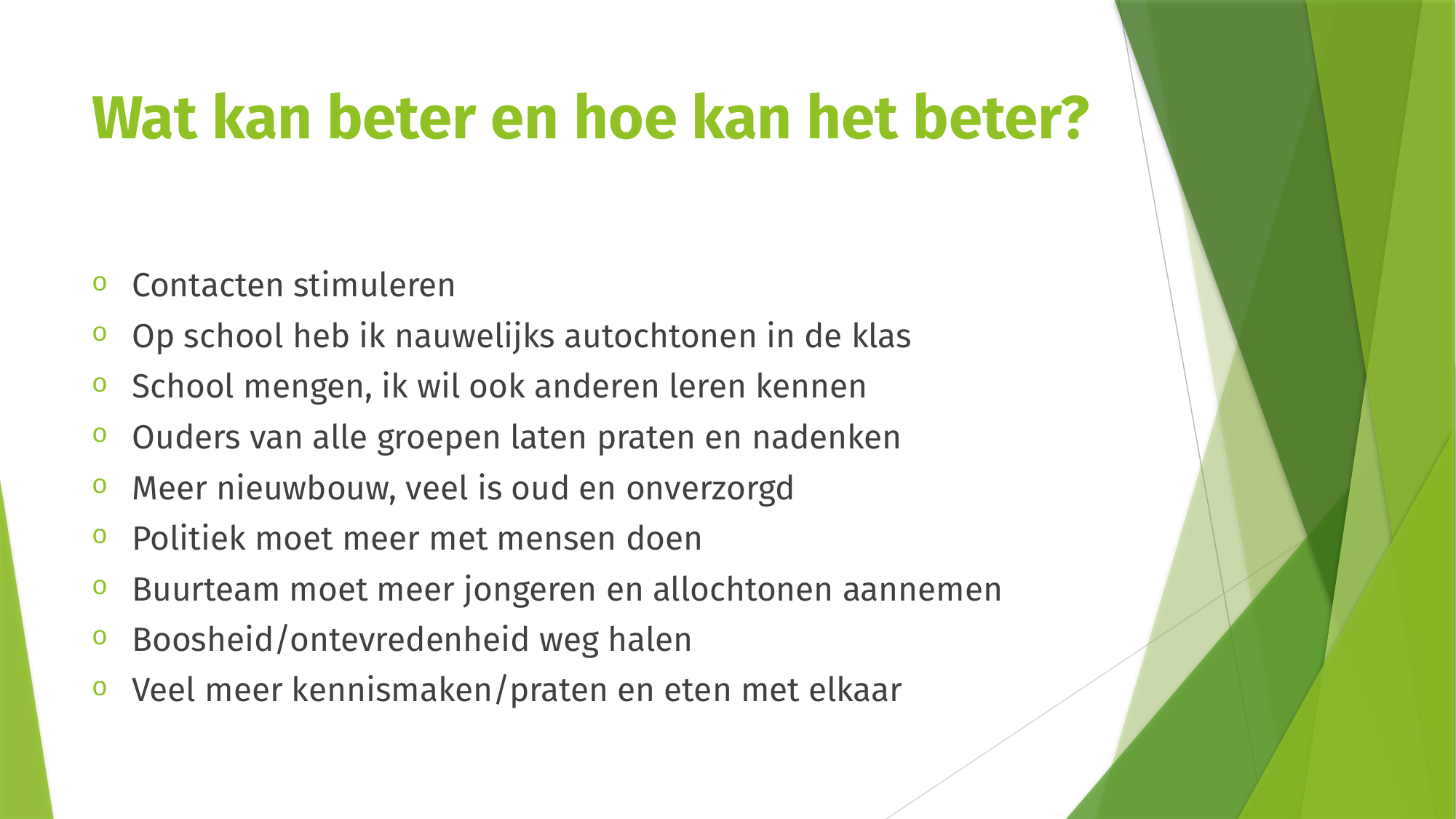

# Wat kan beter en hoe kan het beter?
Contacten stimuleren
Op school heb ik nauwelijks autochtonen in de klas
School mengen, ik wil ook anderen leren kennen
Ouders van alle groepen laten praten en nadenken
Meer nieuwbouw, veel is oud en onverzorgd
Politiek moet meer met mensen doen
Buurteam moet meer jongeren en allochtonen aannemen
Boosheid/ontevredenheid weg halen
Veel meer kennismaken/praten en eten met elkaar